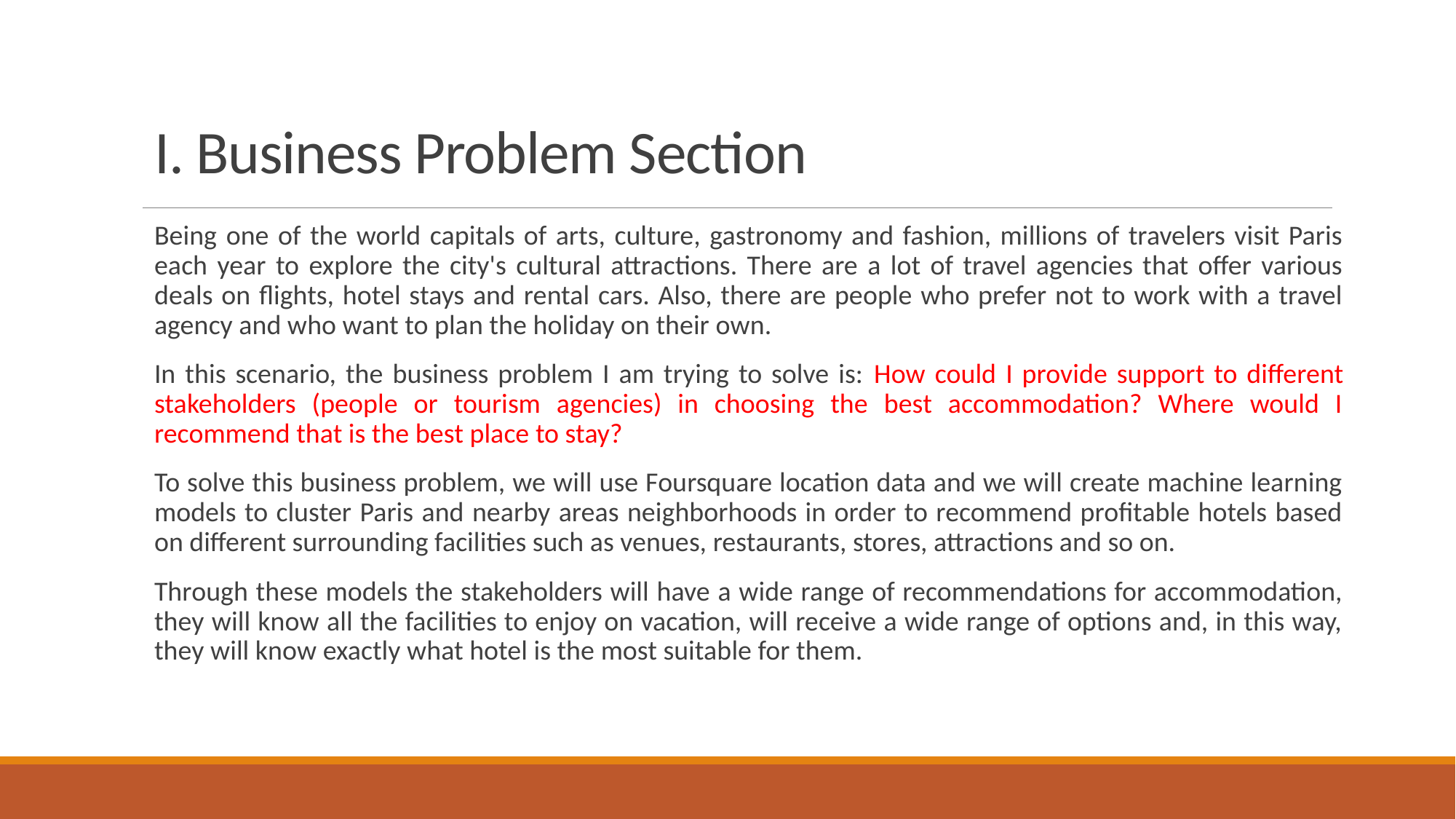

# I. Business Problem Section
Being one of the world capitals of arts, culture, gastronomy and fashion, millions of travelers visit Paris each year to explore the city's cultural attractions. There are a lot of travel agencies that offer various deals on flights, hotel stays and rental cars. Also, there are people who prefer not to work with a travel agency and who want to plan the holiday on their own.
In this scenario, the business problem I am trying to solve is: How could I provide support to different stakeholders (people or tourism agencies) in choosing the best accommodation? Where would I recommend that is the best place to stay?
To solve this business problem, we will use Foursquare location data and we will create machine learning models to cluster Paris and nearby areas neighborhoods in order to recommend profitable hotels based on different surrounding facilities such as venues, restaurants, stores, attractions and so on.
Through these models the stakeholders will have a wide range of recommendations for accommodation, they will know all the facilities to enjoy on vacation, will receive a wide range of options and, in this way, they will know exactly what hotel is the most suitable for them.